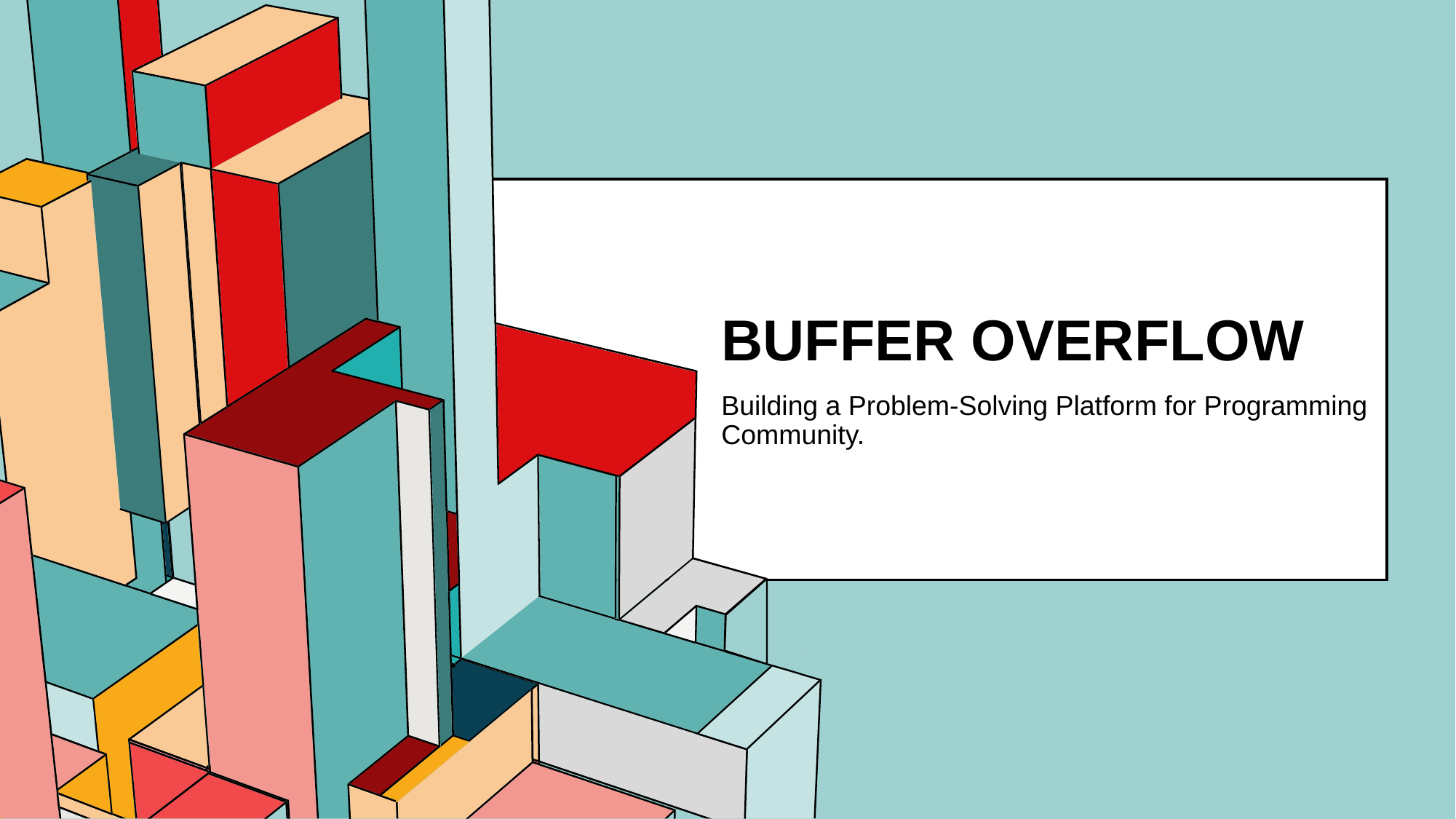

# Buffer OverFlow
Building a Problem-Solving Platform for Programming Community.